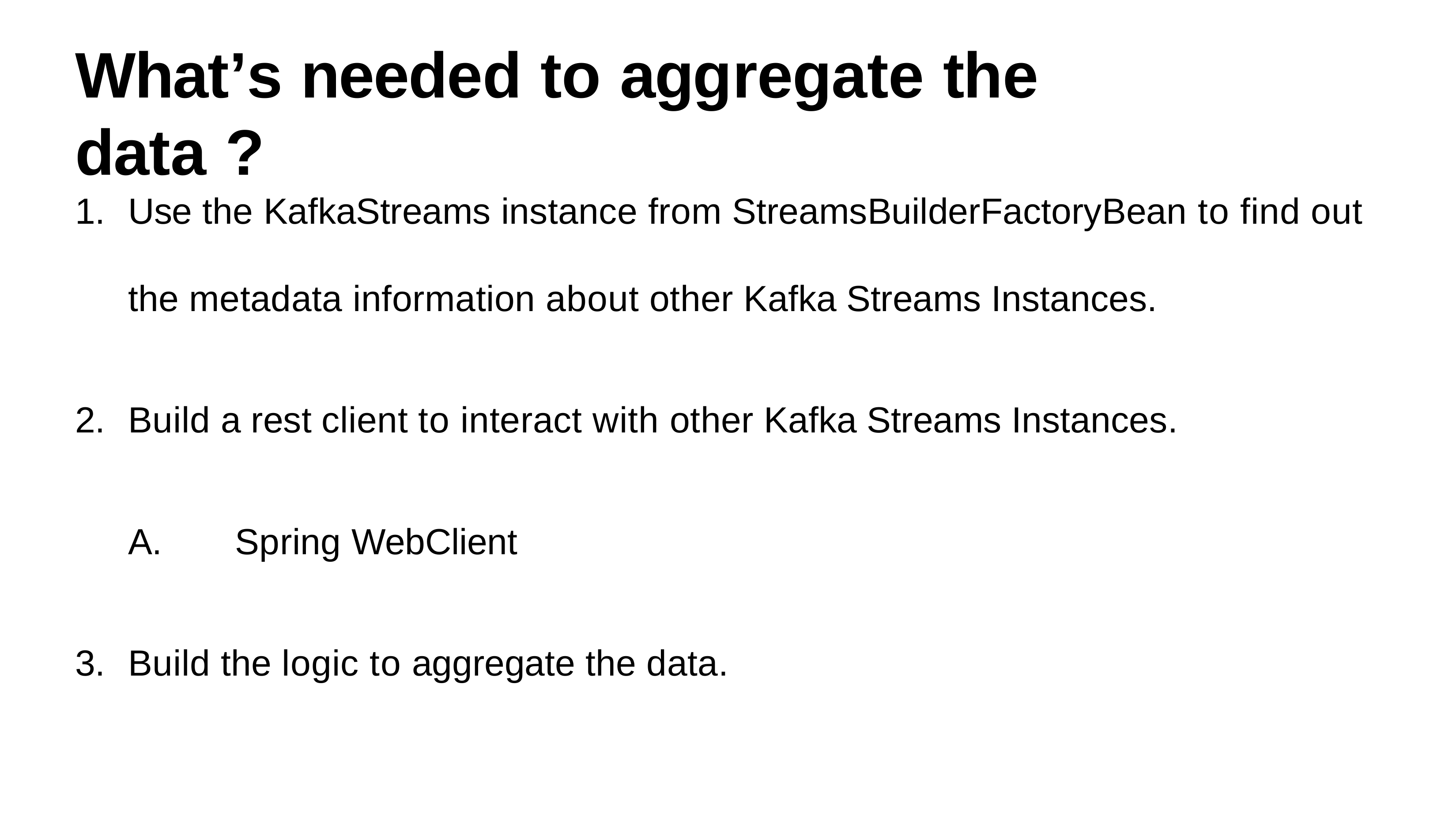

# What’s needed to aggregate the data ?
Use the KafkaStreams instance from StreamsBuilderFactoryBean to find out

the metadata information about other Kafka Streams Instances.

Build a rest client to interact with other Kafka Streams Instances.

A.	Spring WebClient

Build the logic to aggregate the data.